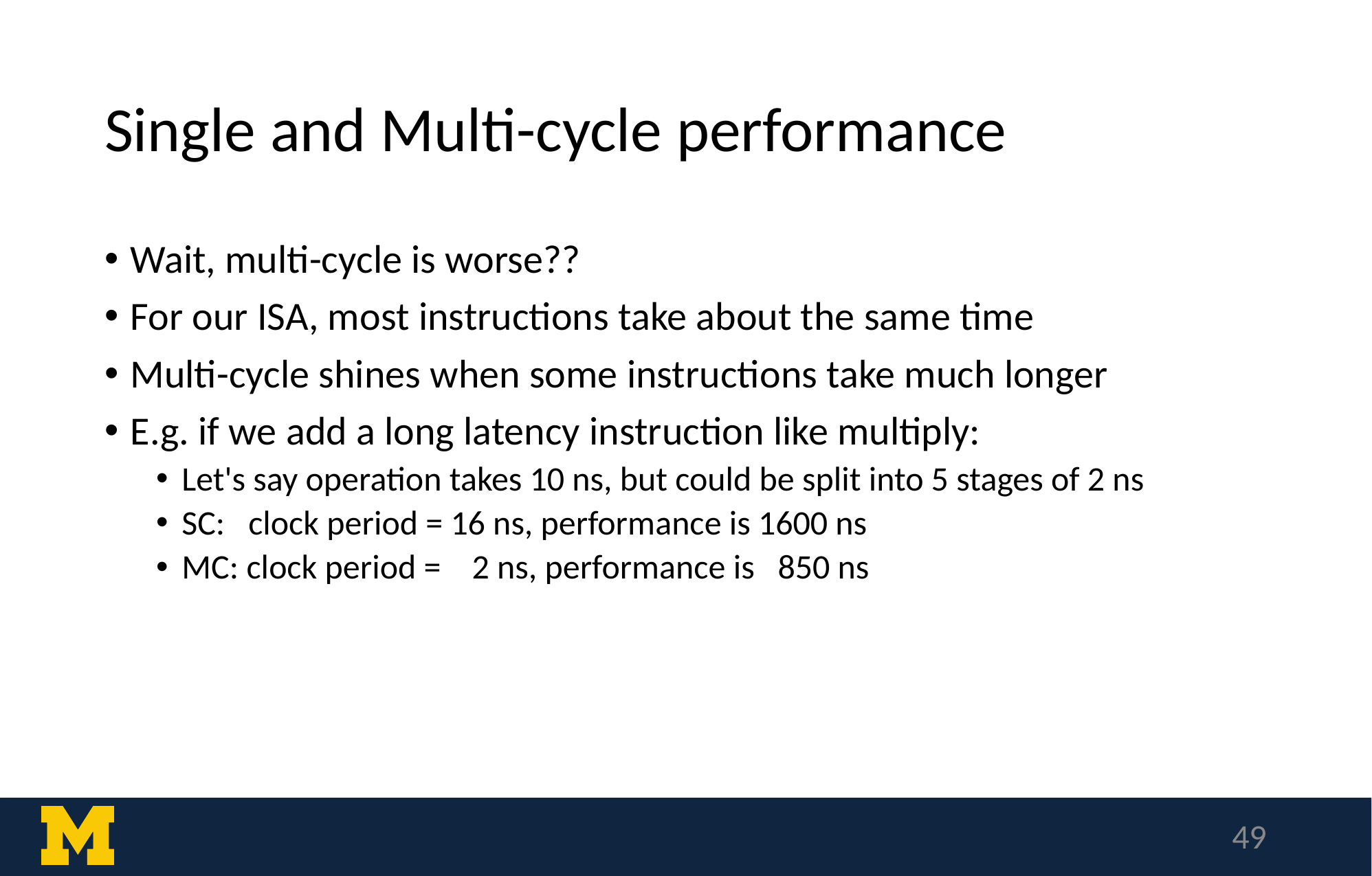

# Single and Multi-cycle performance
Wait, multi-cycle is worse??
For our ISA, most instructions take about the same time
Multi-cycle shines when some instructions take much longer
E.g. if we add a long latency instruction like multiply:
Let's say operation takes 10 ns, but could be split into 5 stages of 2 ns
SC:   clock period = 16 ns, performance is 1600 ns
MC: clock period =    2 ns, performance is   850 ns
49